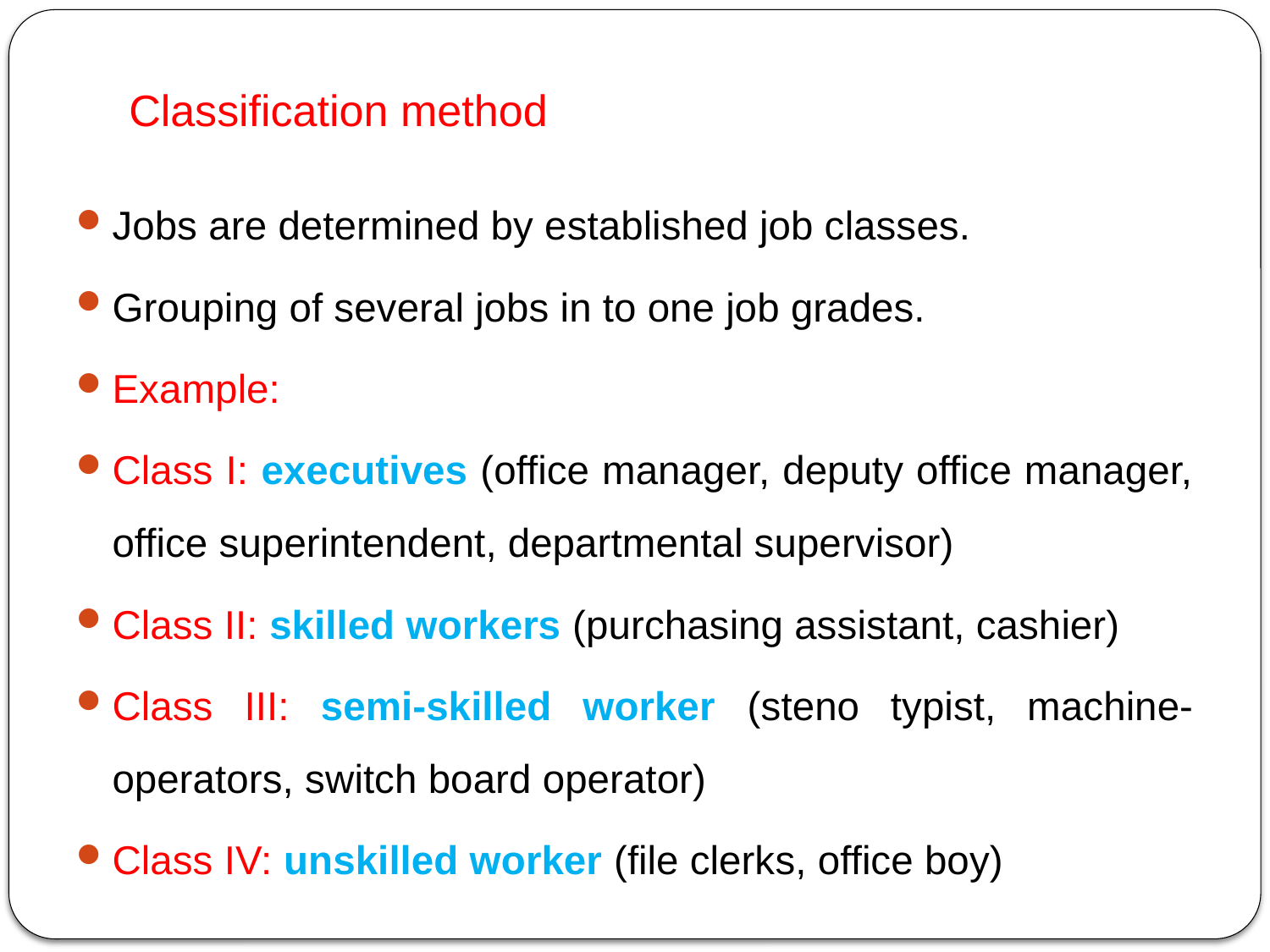

# Classification method
Jobs are determined by established job classes.
Grouping of several jobs in to one job grades.
Example:
Class I: executives (office manager, deputy office manager, office superintendent, departmental supervisor)
Class II: skilled workers (purchasing assistant, cashier)
Class III: semi-skilled worker (steno typist, machine-operators, switch board operator)
Class IV: unskilled worker (file clerks, office boy)